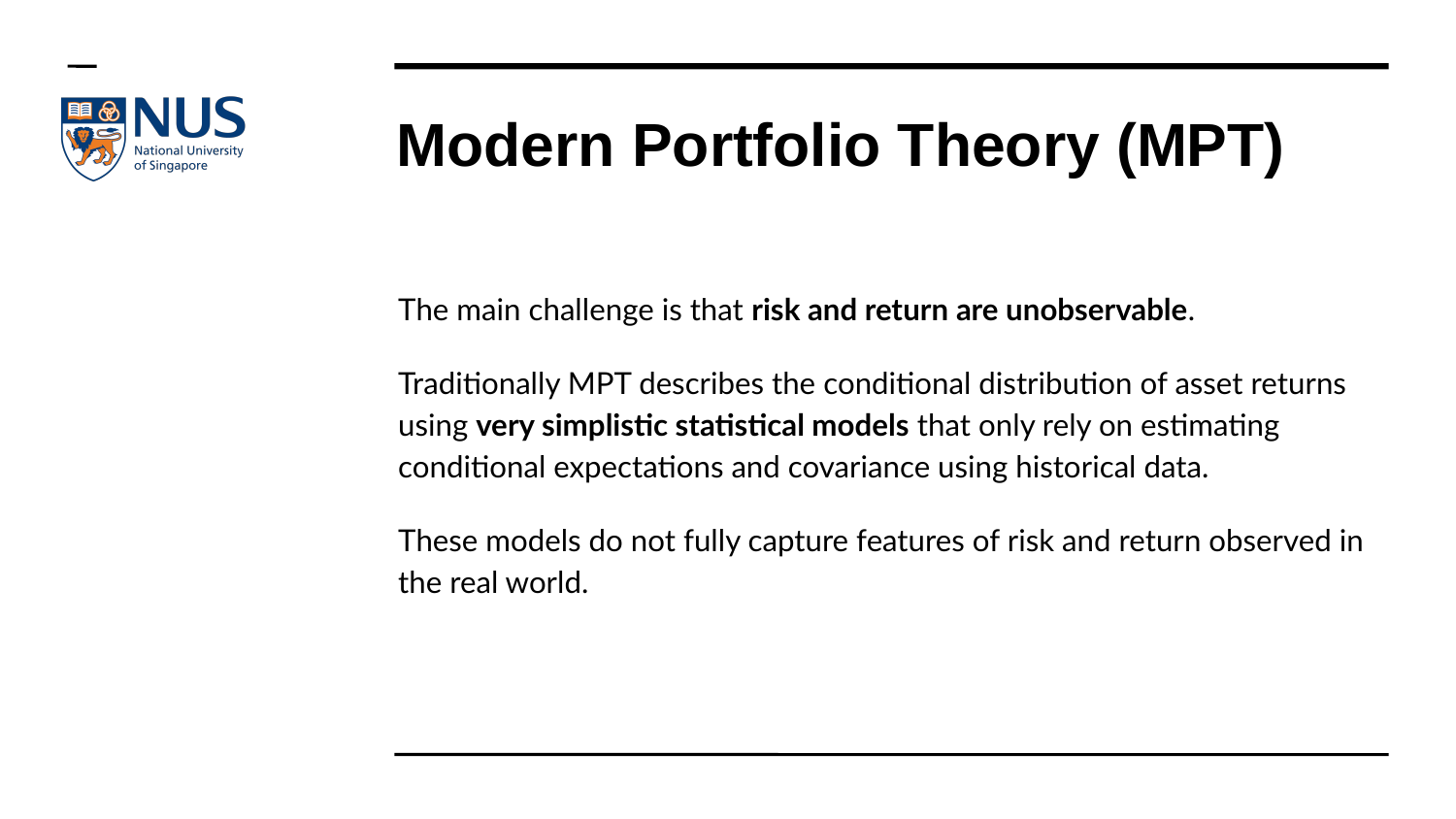

Modern Portfolio Theory (MPT)
The main challenge is that risk and return are unobservable.
Traditionally MPT describes the conditional distribution of asset returns using very simplistic statistical models that only rely on estimating conditional expectations and covariance using historical data.
These models do not fully capture features of risk and return observed in the real world.